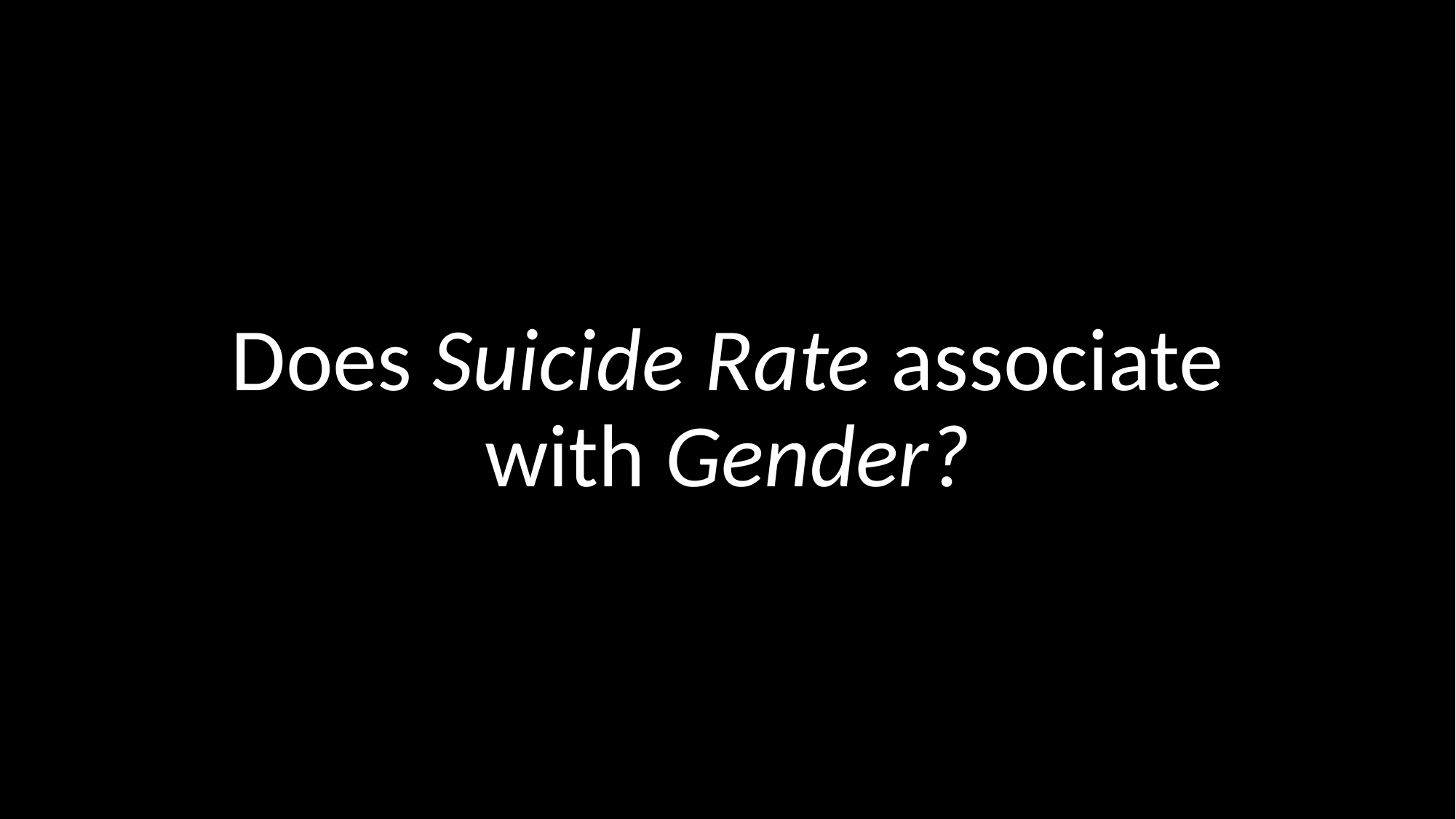

# Does Suicide Rate associate with Gender?